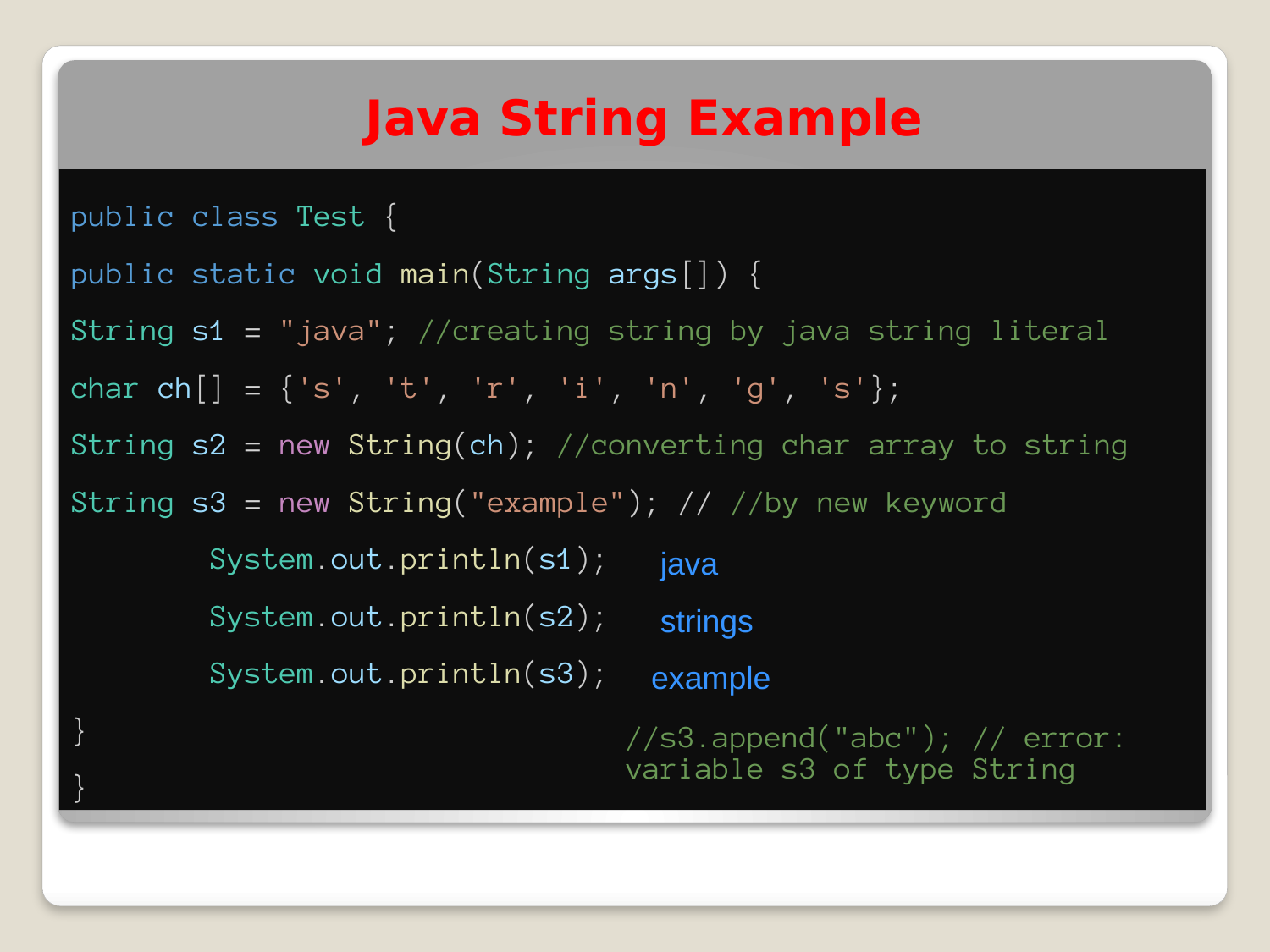

Java String Example

public class Test {
public static void main(String args[]) {
String s1 = "java"; //creating string by java string literal
char ch[] = {'s', 't', 'r', 'i', 'n', 'g', 's'};
String s2 = new String(ch); //converting char array to string
String s3 = new String("example"); // //by new keyword
        System.out.println(s1);
        System.out.println(s2);
        System.out.println(s3);
}
}
java
strings
example
//s3.append("abc"); // error: variable s3 of type String